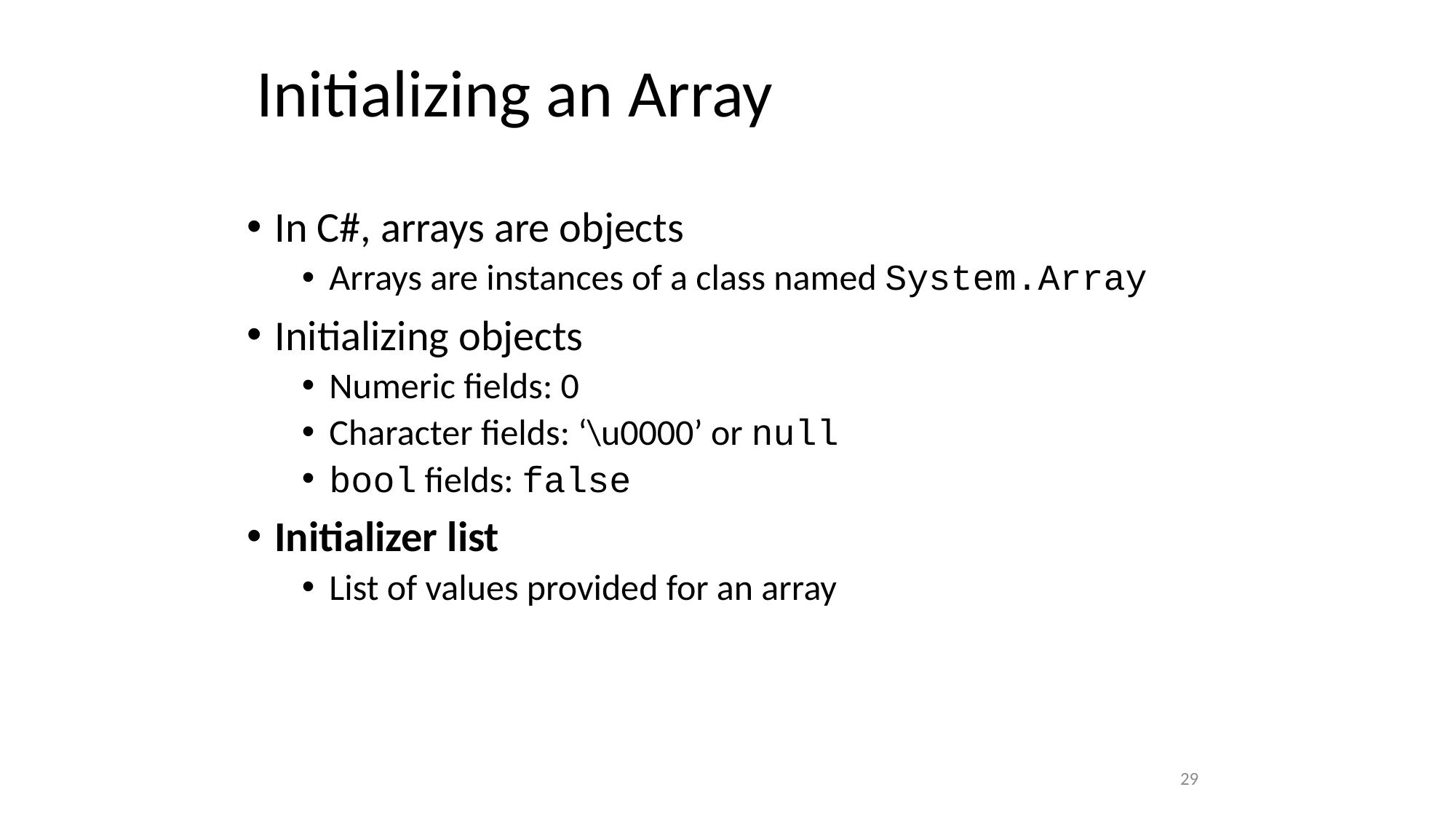

# Initializing an Array
In C#, arrays are objects
Arrays are instances of a class named System.Array
Initializing objects
Numeric fields: 0
Character fields: ‘\u0000’ or null
bool fields: false
Initializer list
List of values provided for an array
29